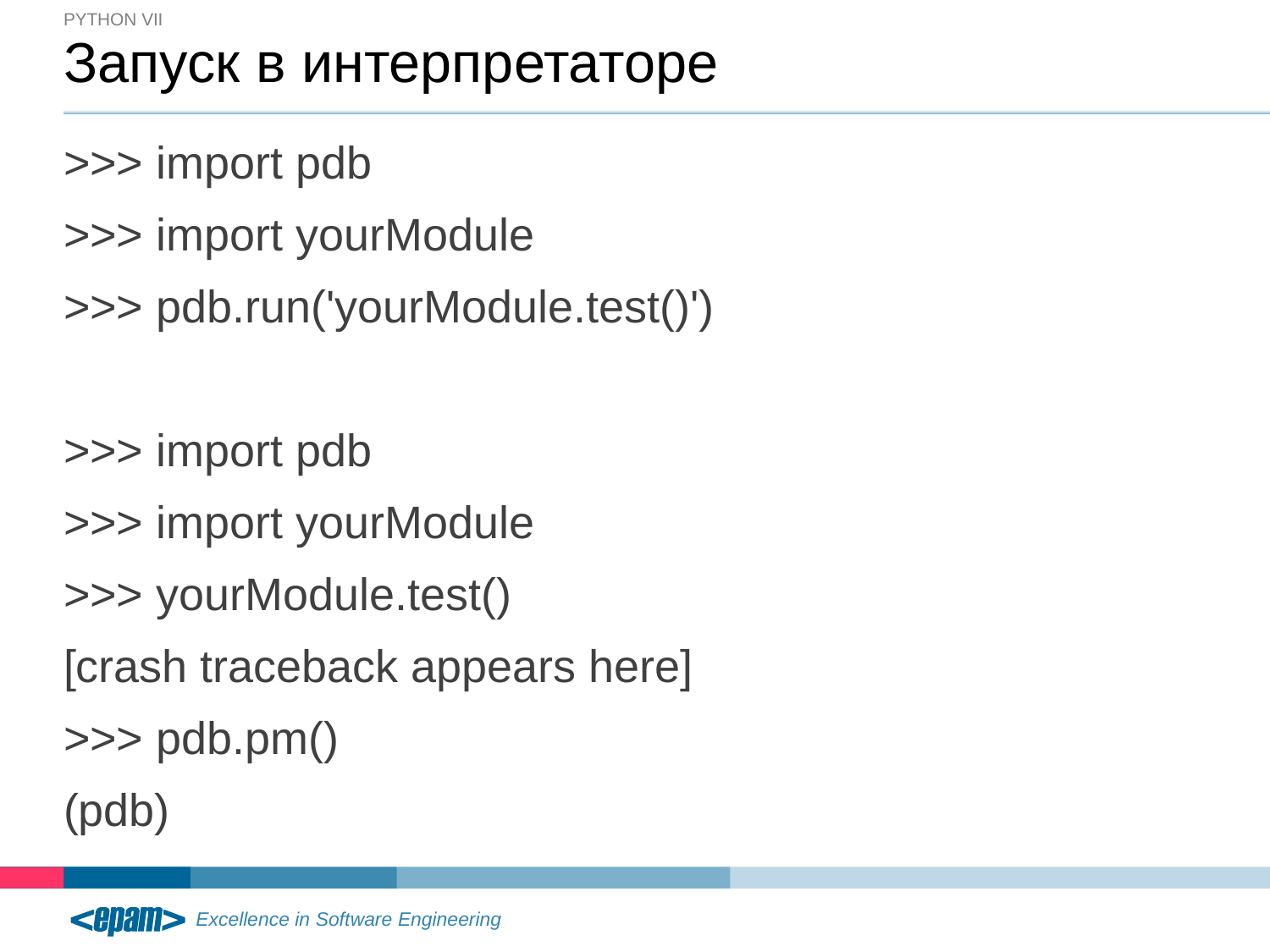

Python VII
# Запуск в интерпретаторе
>>> import pdb
>>> import yourModule
>>> pdb.run('yourModule.test()')

>>> import pdb
>>> import yourModule
>>> yourModule.test()
[crash traceback appears here]
>>> pdb.pm()
(pdb)